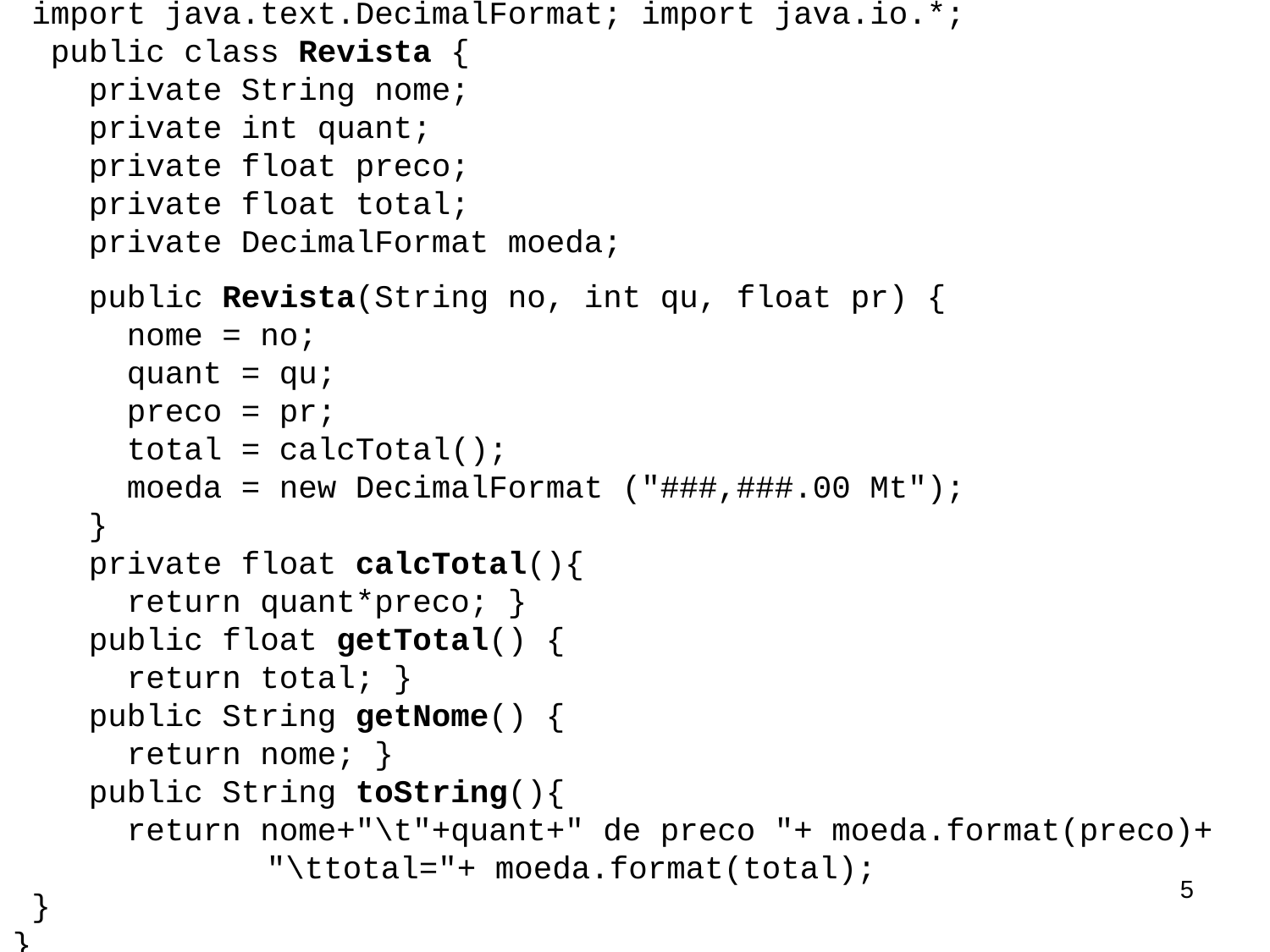

import java.text.DecimalFormat; import java.io.*;
  public class Revista {
    private String nome;
    private int quant;
    private float preco;
    private float total;
    private DecimalFormat moeda;

    public Revista(String no, int qu, float pr) {
      nome = no;
      quant = qu;
      preco = pr;
      total = calcTotal();
      moeda = new DecimalFormat ("###,###.00 Mt");
    }
    private float calcTotal(){
      return quant*preco; }
    public float getTotal() {
      return total; }
    public String getNome() {
      return nome; }
    public String toString(){
      return nome+"\t"+quant+" de preco "+ moeda.format(preco)+
		"\ttotal="+ moeda.format(total);
 }
}
5